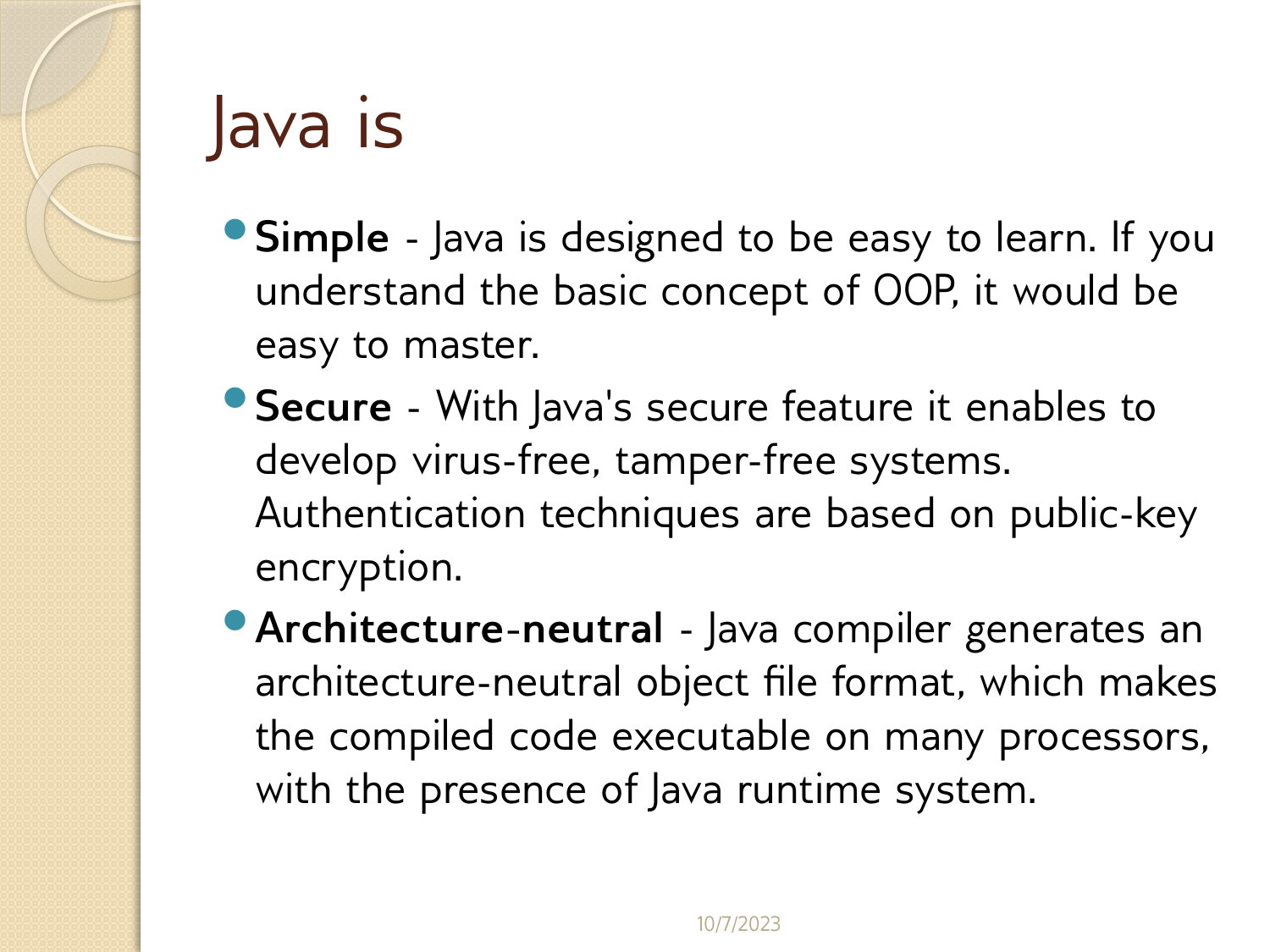

# Java is
Simple − Java is designed to be easy to learn. If you understand the basic concept of OOP, it would be easy to master.
Secure − With Java's secure feature it enables to develop virus-free, tamper-free systems. Authentication techniques are based on public-key encryption.
Architecture-neutral − Java compiler generates an architecture-neutral object file format, which makes the compiled code executable on many processors, with the presence of Java runtime system.

10/7/2023